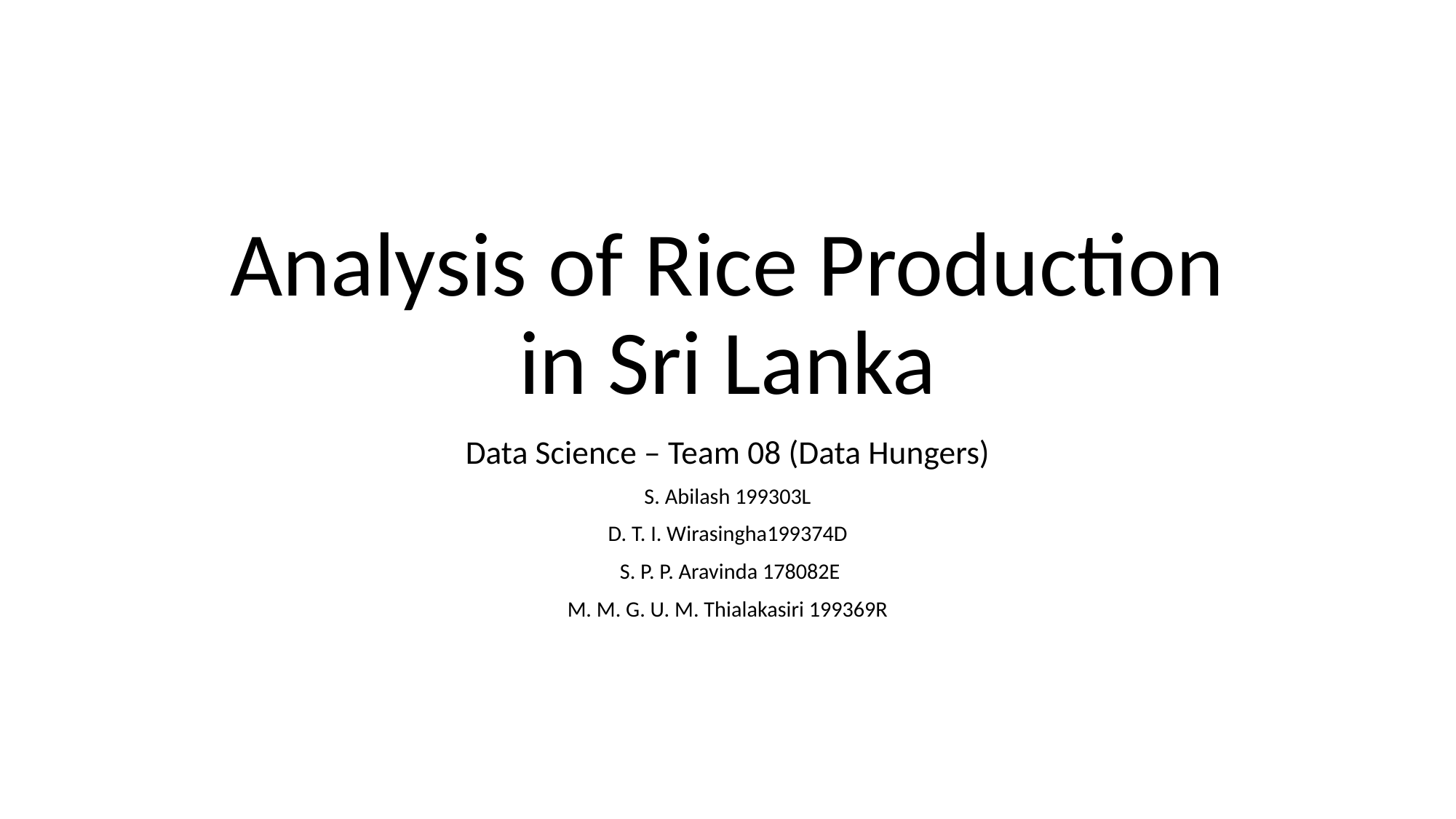

# Analysis of Rice Production in Sri Lanka
Data Science – Team 08 (Data Hungers)
S. Abilash 199303L
D. T. I. Wirasingha199374D
 S. P. P. Aravinda 178082E
 M. M. G. U. M. Thialakasiri 199369R